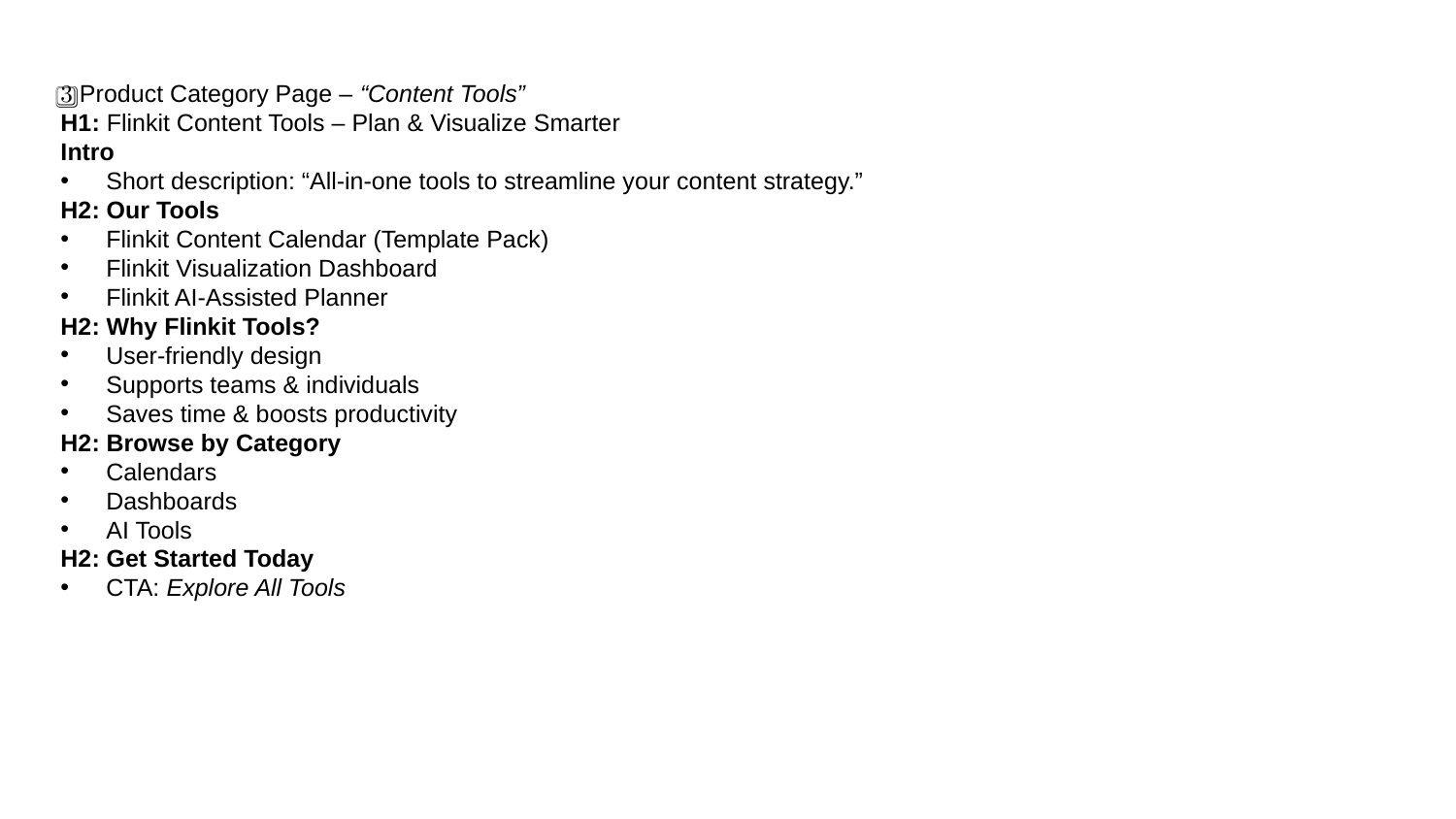

3️⃣ Product Category Page – “Content Tools”
H1: Flinkit Content Tools – Plan & Visualize Smarter
Intro
Short description: “All-in-one tools to streamline your content strategy.”
H2: Our Tools
Flinkit Content Calendar (Template Pack)
Flinkit Visualization Dashboard
Flinkit AI-Assisted Planner
H2: Why Flinkit Tools?
User-friendly design
Supports teams & individuals
Saves time & boosts productivity
H2: Browse by Category
Calendars
Dashboards
AI Tools
H2: Get Started Today
CTA: Explore All Tools